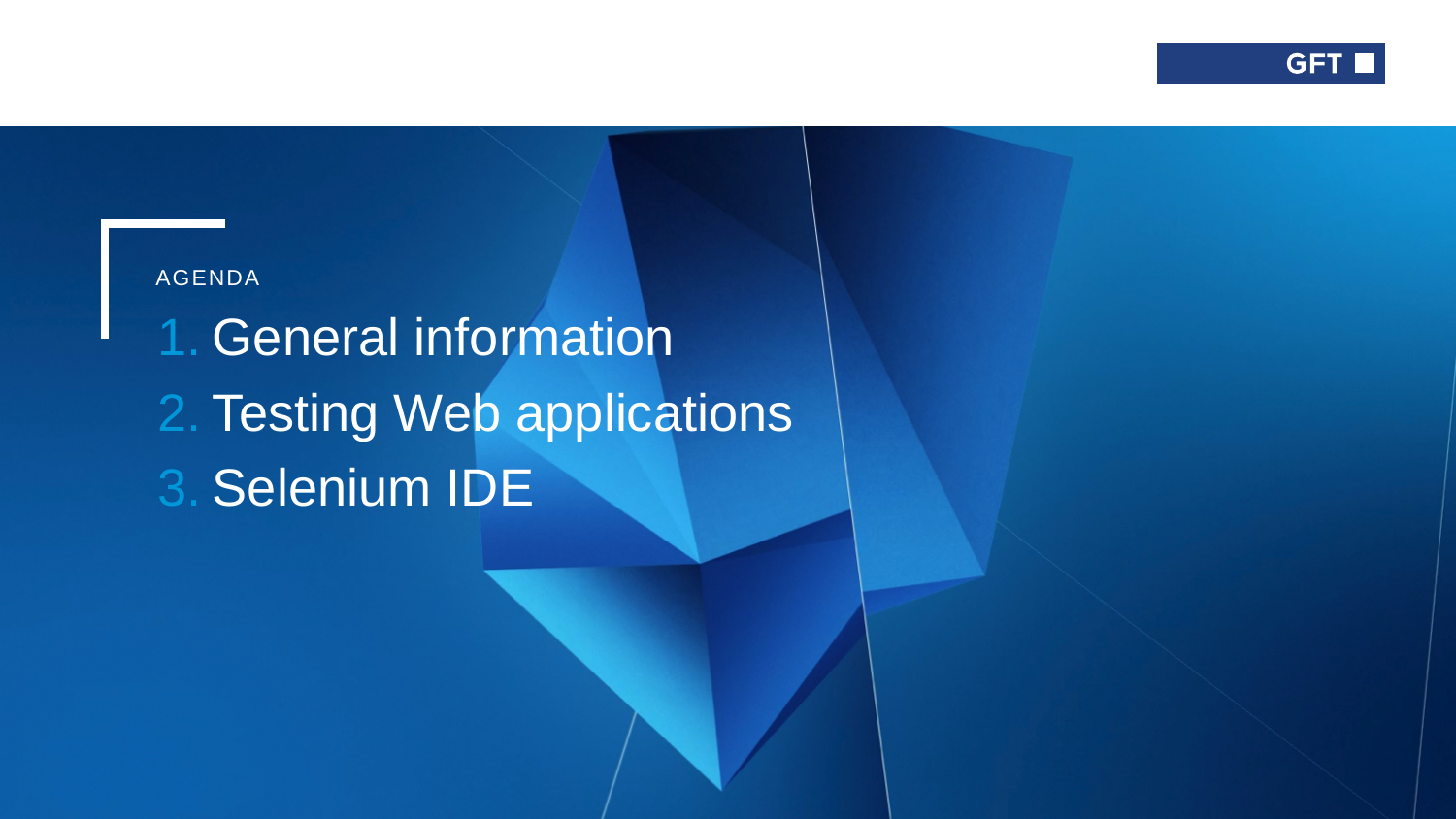

AGENDA
General information
Testing Web applications
Selenium IDE